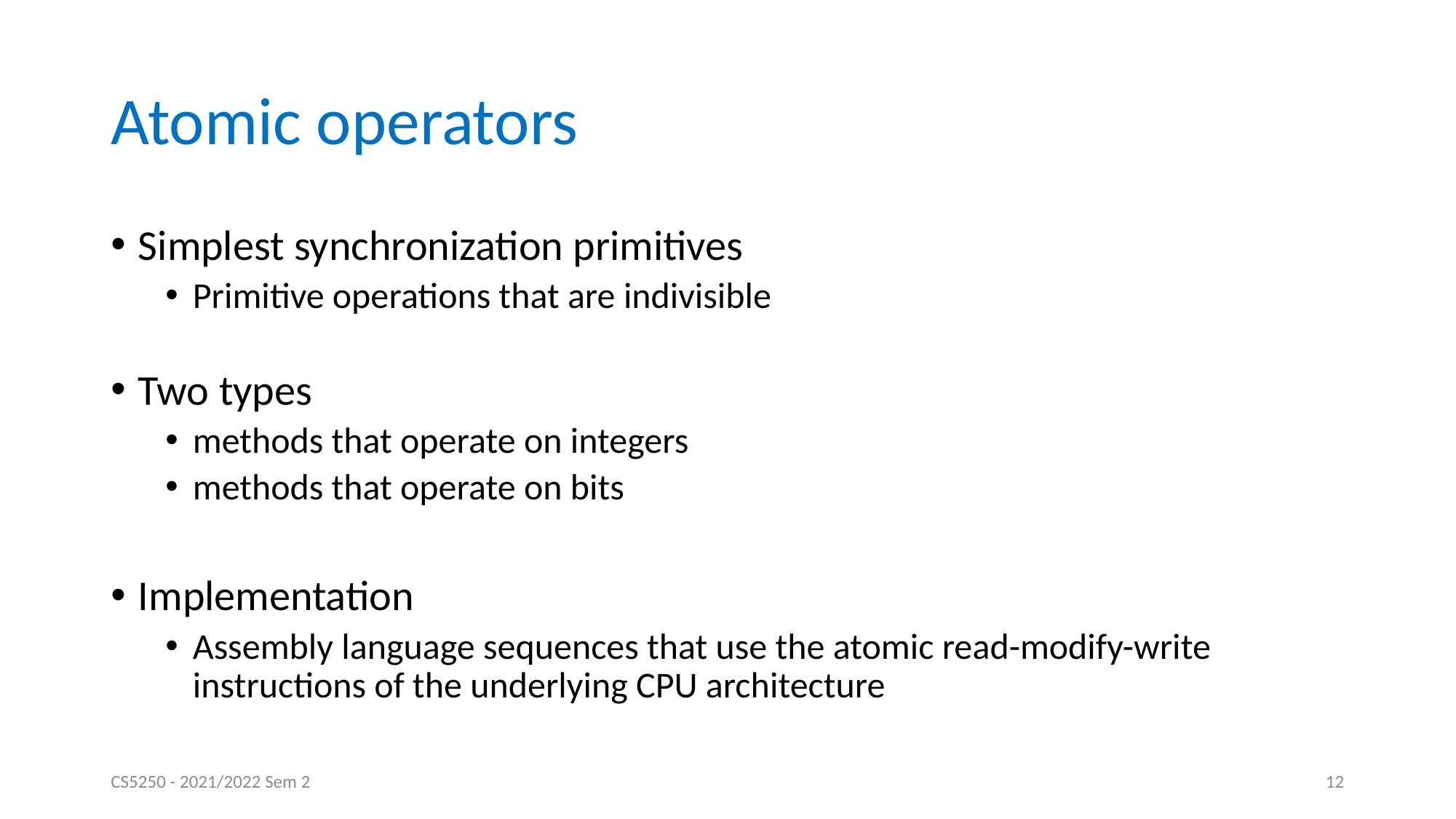

# Atomic operators
Simplest synchronization primitives
Primitive operations that are indivisible

Two types
methods that operate on integers
methods that operate on bits

Implementation
Assembly language sequences that use the atomic read-modify-write instructions of the underlying CPU architecture
CS5250 - 2021/2022 Sem 2
12